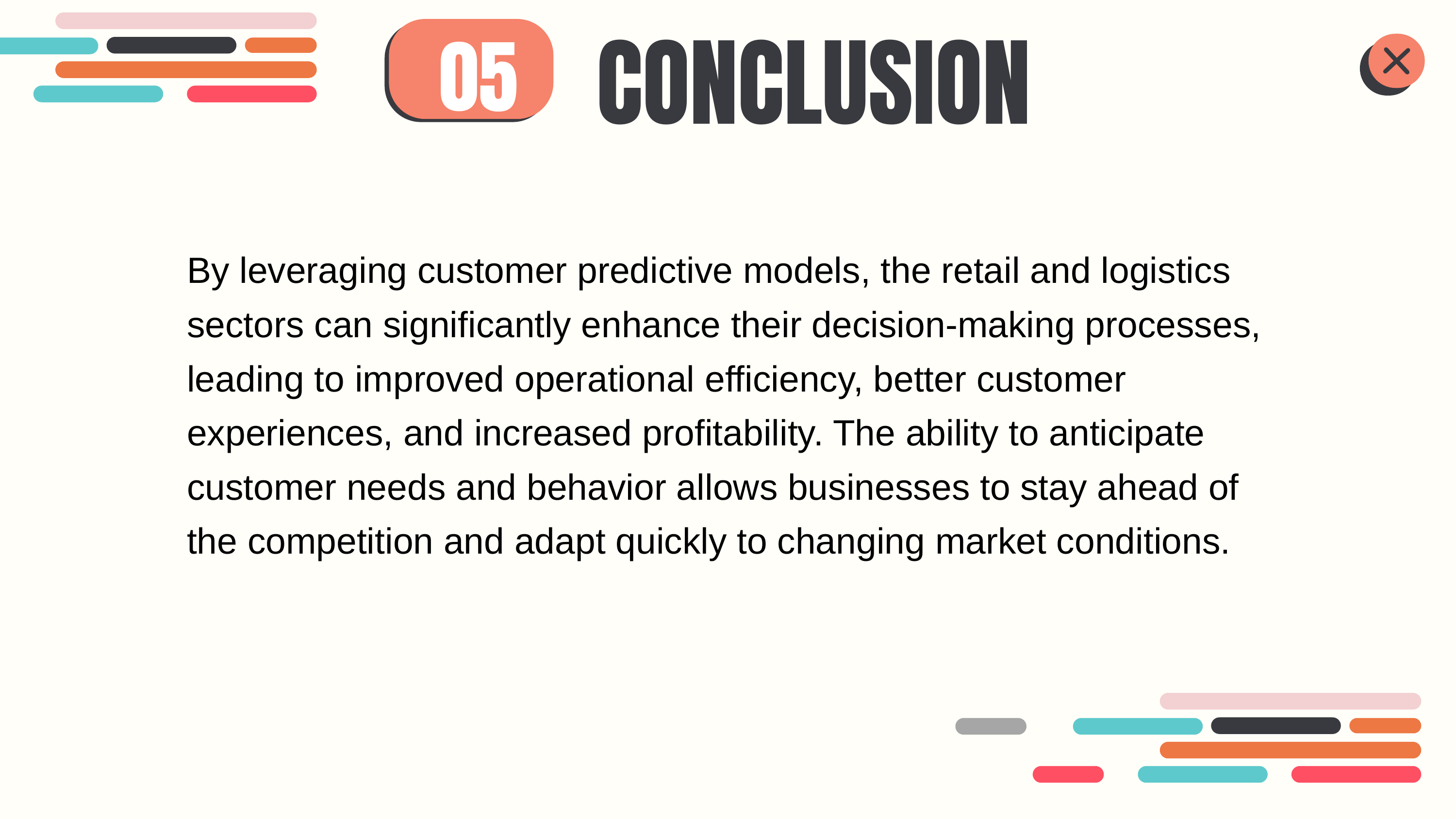

CONCLUSION

05

By leveraging customer predictive models, the retail and logistics sectors can significantly enhance their decision-making processes, leading to improved operational efficiency, better customer experiences, and increased profitability. The ability to anticipate customer needs and behavior allows businesses to stay ahead of the competition and adapt quickly to changing market conditions.